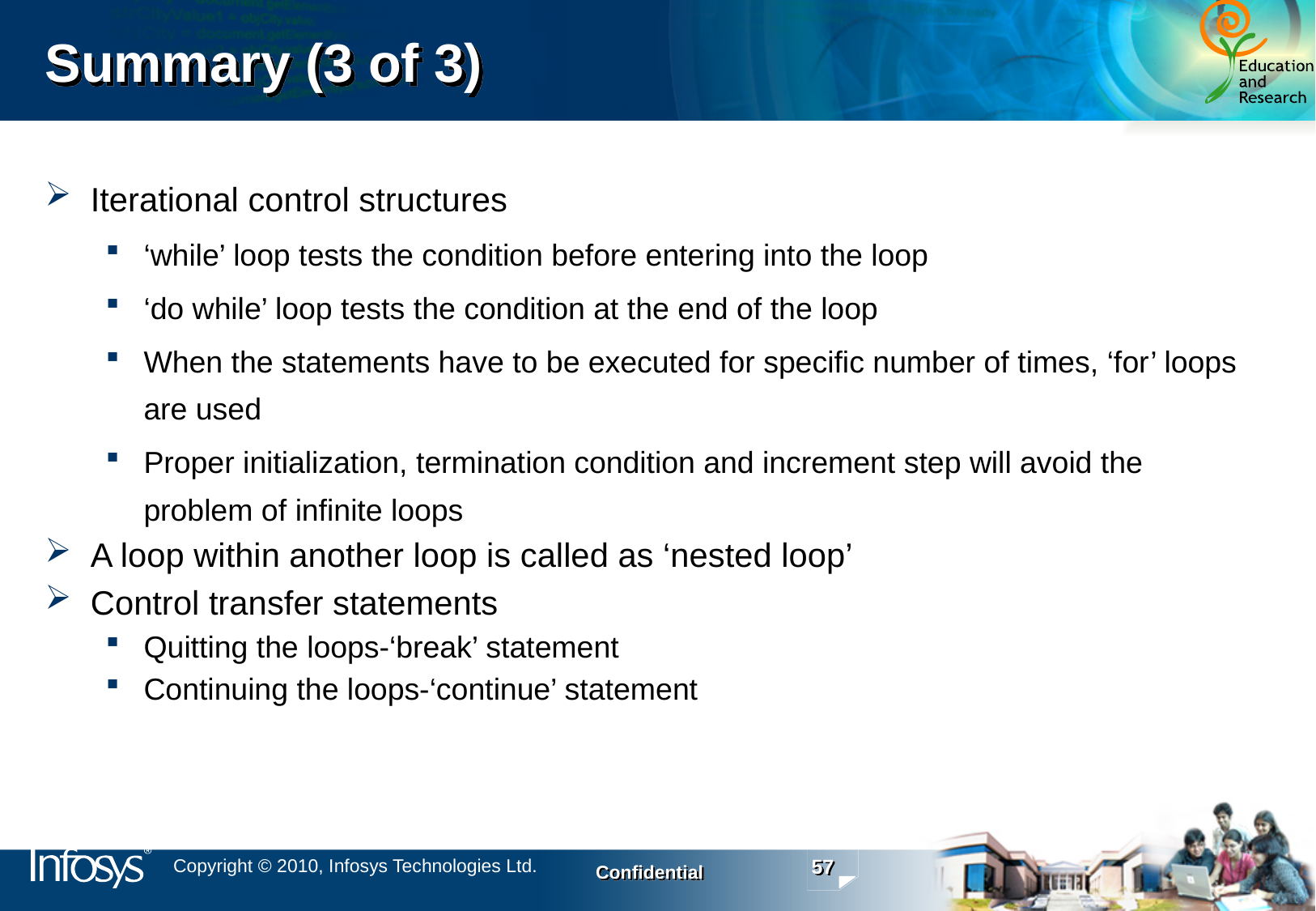

# Summary (3 of 3)
Iterational control structures
‘while’ loop tests the condition before entering into the loop
‘do while’ loop tests the condition at the end of the loop
When the statements have to be executed for specific number of times, ‘for’ loops are used
Proper initialization, termination condition and increment step will avoid the problem of infinite loops
A loop within another loop is called as ‘nested loop’
Control transfer statements
Quitting the loops-‘break’ statement
Continuing the loops-‘continue’ statement